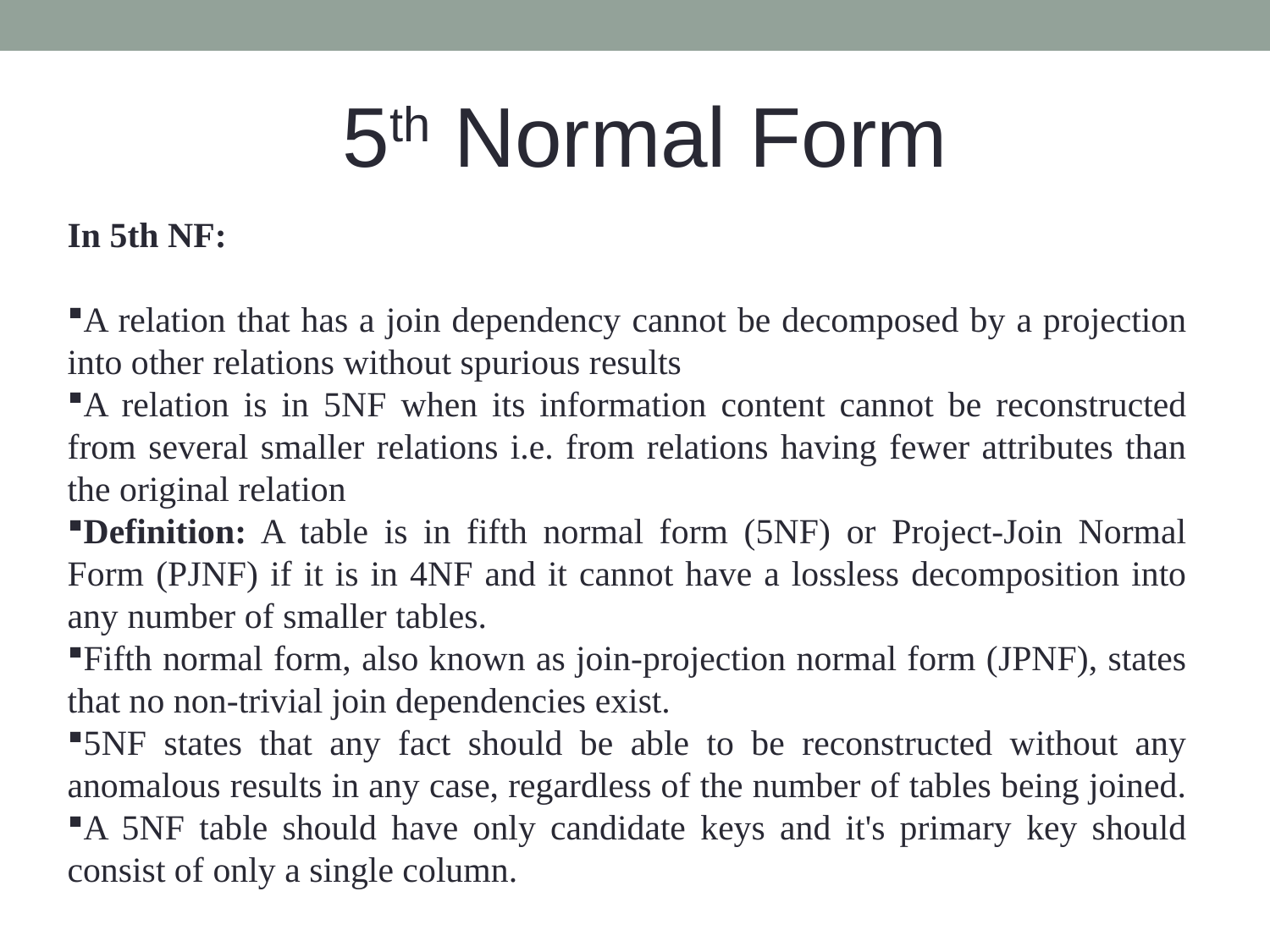

5th Normal Form
In 5th NF:

A relation that has a join dependency cannot be decomposed by a projection into other relations without spurious results
A relation is in 5NF when its information content cannot be reconstructed from several smaller relations i.e. from relations having fewer attributes than the original relation
Definition: A table is in fifth normal form (5NF) or Project-Join Normal Form (PJNF) if it is in 4NF and it cannot have a lossless decomposition into any number of smaller tables.
Fifth normal form, also known as join-projection normal form (JPNF), states that no non-trivial join dependencies exist.
5NF states that any fact should be able to be reconstructed without any anomalous results in any case, regardless of the number of tables being joined.
A 5NF table should have only candidate keys and it's primary key should consist of only a single column.